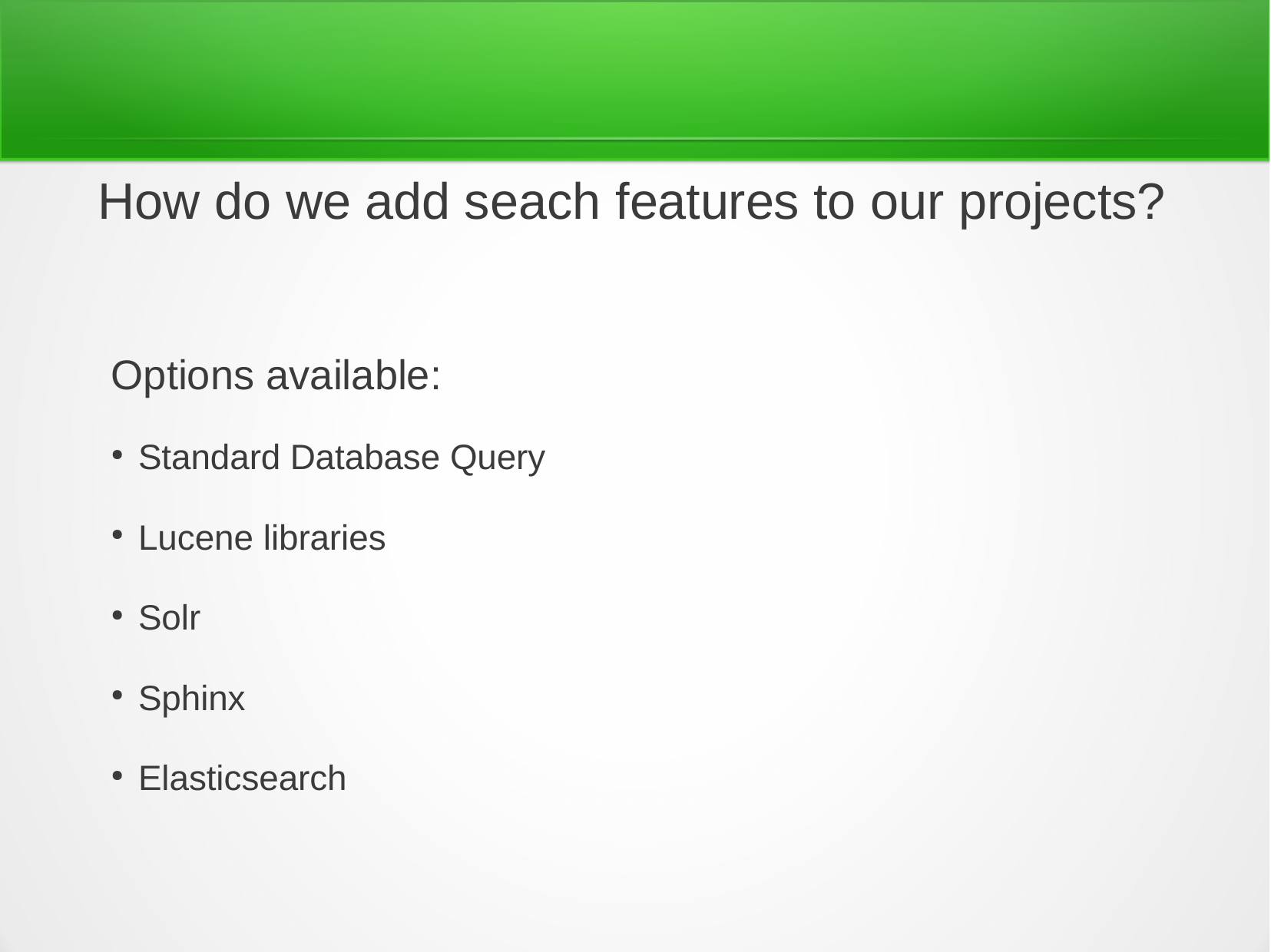

# How do we add seach features to our projects?
Options available:
Standard Database Query

Lucene libraries

Solr

Sphinx

Elasticsearch